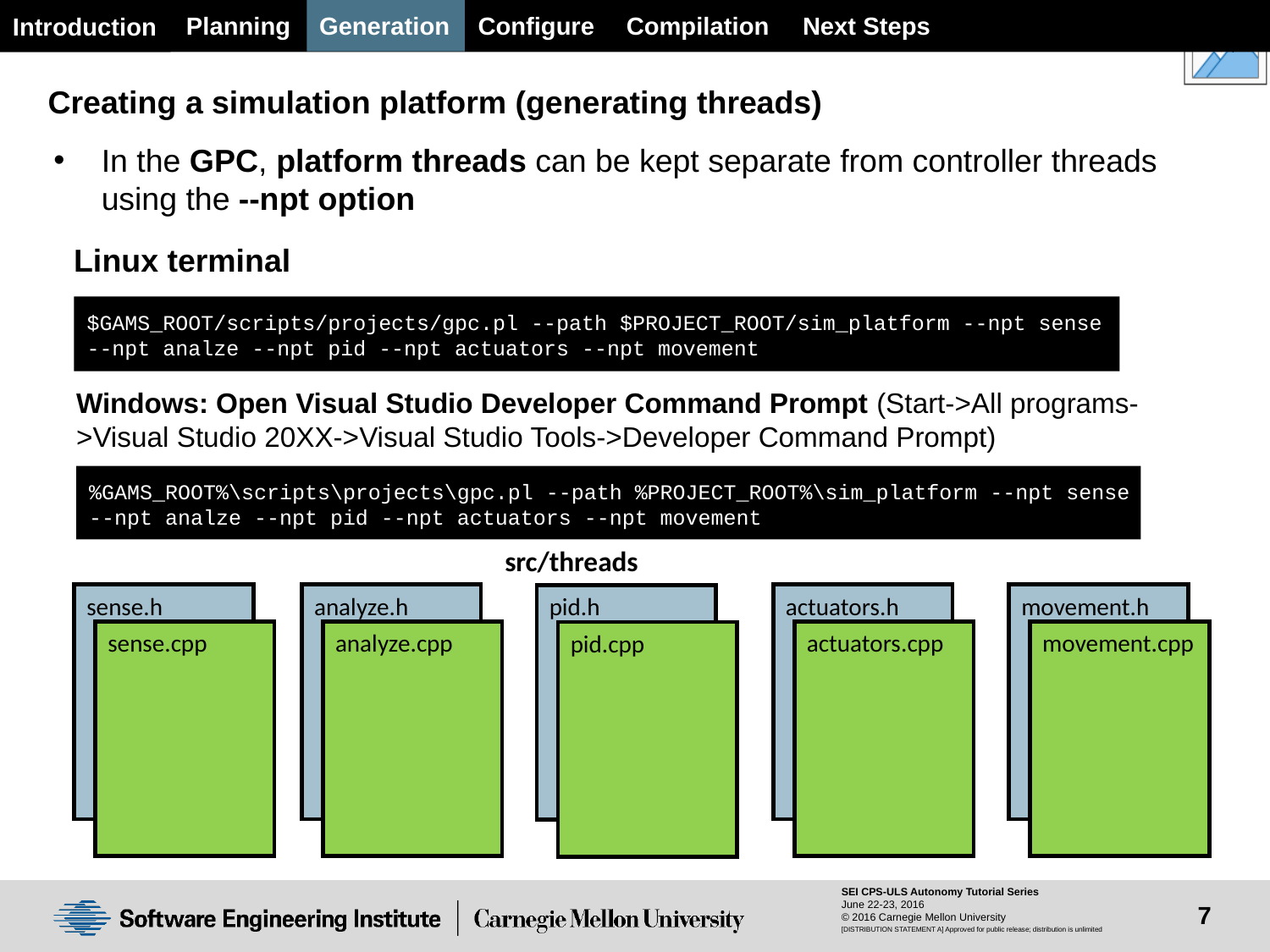

Planning
Generation
Configure
Next Steps
Compilation
Introduction

Creating a simulation platform (generating threads)
In the GPC, platform threads can be kept separate from controller threads using the --npt option
Linux terminal
$GAMS_ROOT/scripts/projects/gpc.pl --path $PROJECT_ROOT/sim_platform --npt sense --npt analze --npt pid --npt actuators --npt movement
Windows: Open Visual Studio Developer Command Prompt (Start->All programs->Visual Studio 20XX->Visual Studio Tools->Developer Command Prompt)
%GAMS_ROOT%\scripts\projects\gpc.pl --path %PROJECT_ROOT%\sim_platform --npt sense --npt analze --npt pid --npt actuators --npt movement
src/threads
sense.h
analyze.h
actuators.h
movement.h
pid.h
sense.cpp
analyze.cpp
actuators.cpp
movement.cpp
pid.cpp